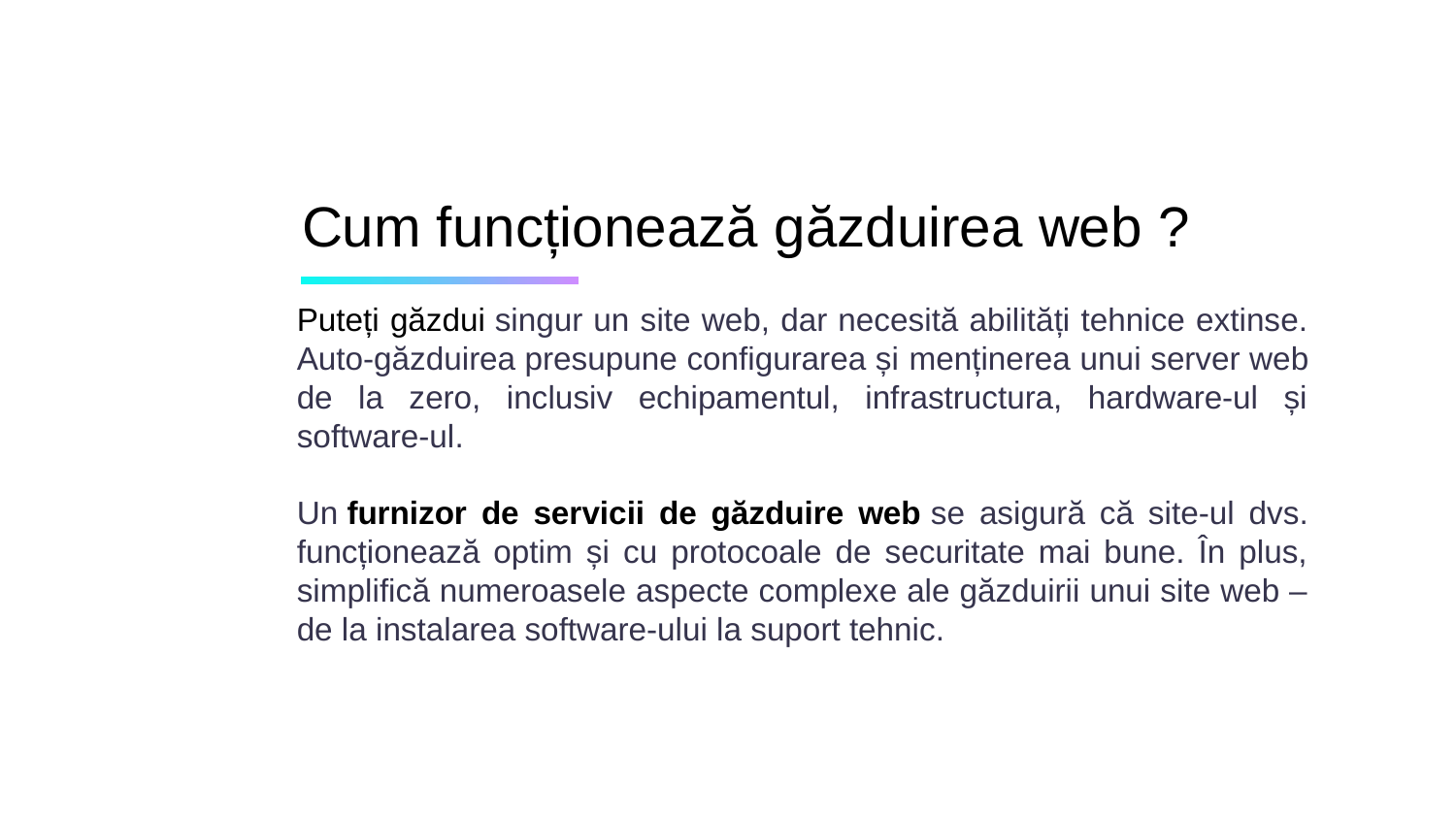

# Cum funcționează găzduirea web ?

Puteți găzdui singur un site web, dar necesită abilități tehnice extinse. Auto-găzduirea presupune configurarea și menținerea unui server web de la zero, inclusiv echipamentul, infrastructura, hardware-ul și software-ul.

Un furnizor de servicii de găzduire web se asigură că site-ul dvs. funcționează optim și cu protocoale de securitate mai bune. În plus, simplifică numeroasele aspecte complexe ale găzduirii unui site web – de la instalarea software-ului la suport tehnic.